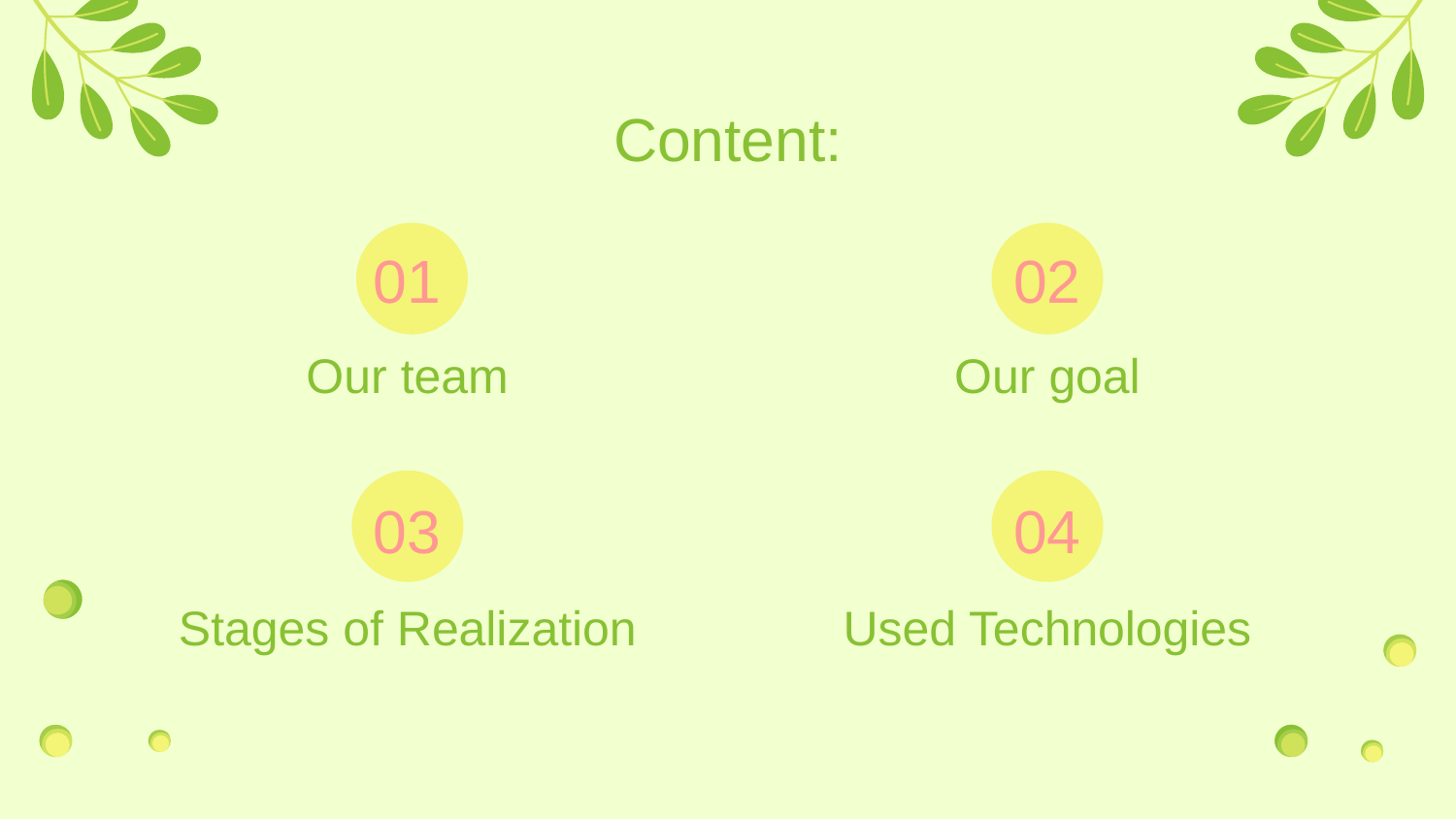

# Content:

02
01
Our team
Our goal

03
04
Used Technologies
Stages of Realization